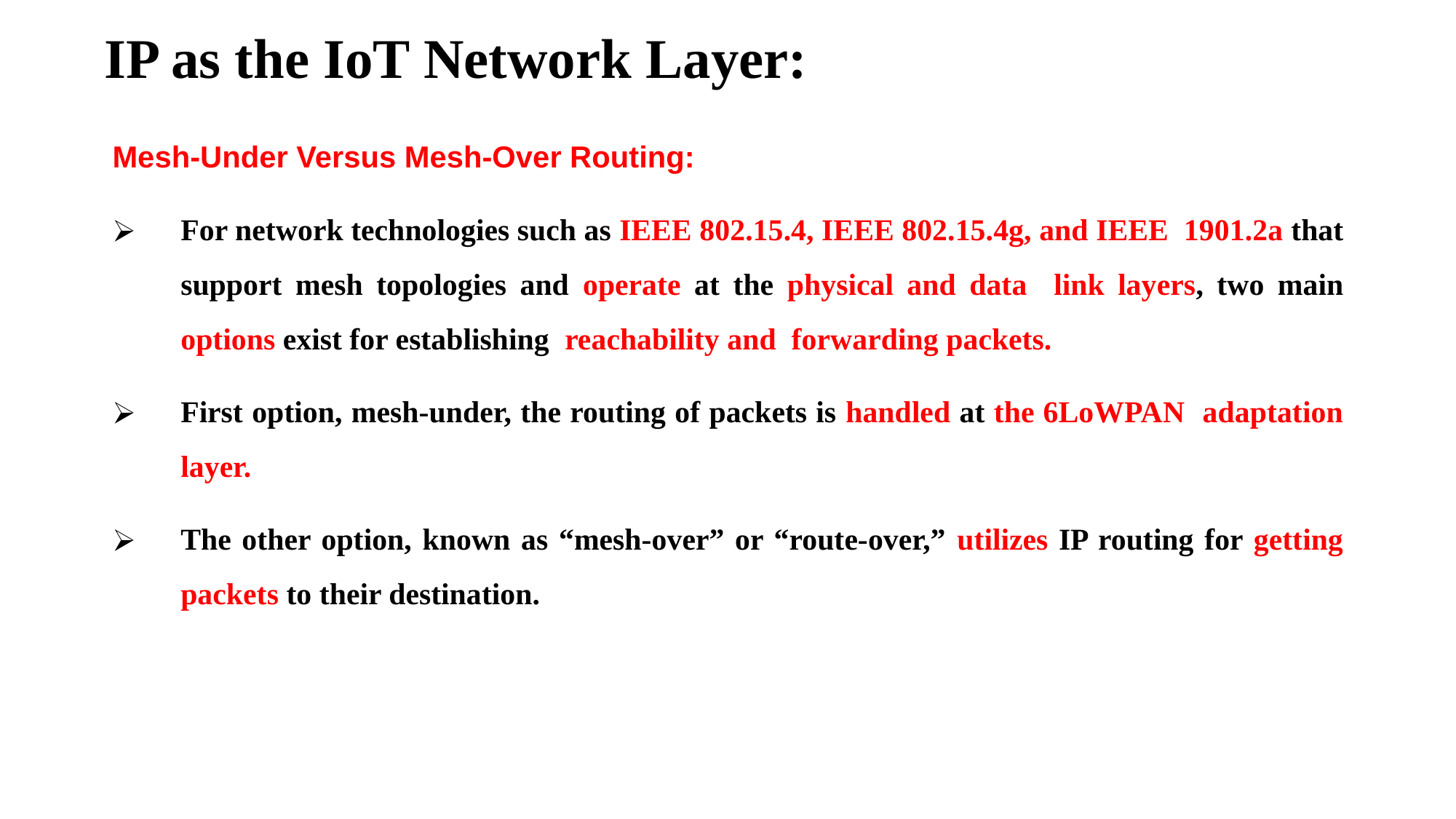

# IP as the IoT Network Layer:

Mesh-Under Versus Mesh-Over Routing:
For network technologies such as IEEE 802.15.4, IEEE 802.15.4g, and IEEE  1901.2a that support mesh topologies and operate at the physical and data  link layers, two main options exist for establishing  reachability and  forwarding packets.
First option, mesh-under, the routing of packets is handled at the 6LoWPAN  adaptation layer.
The other option, known as “mesh-over” or “route-over,” utilizes IP routing for getting packets to their destination.